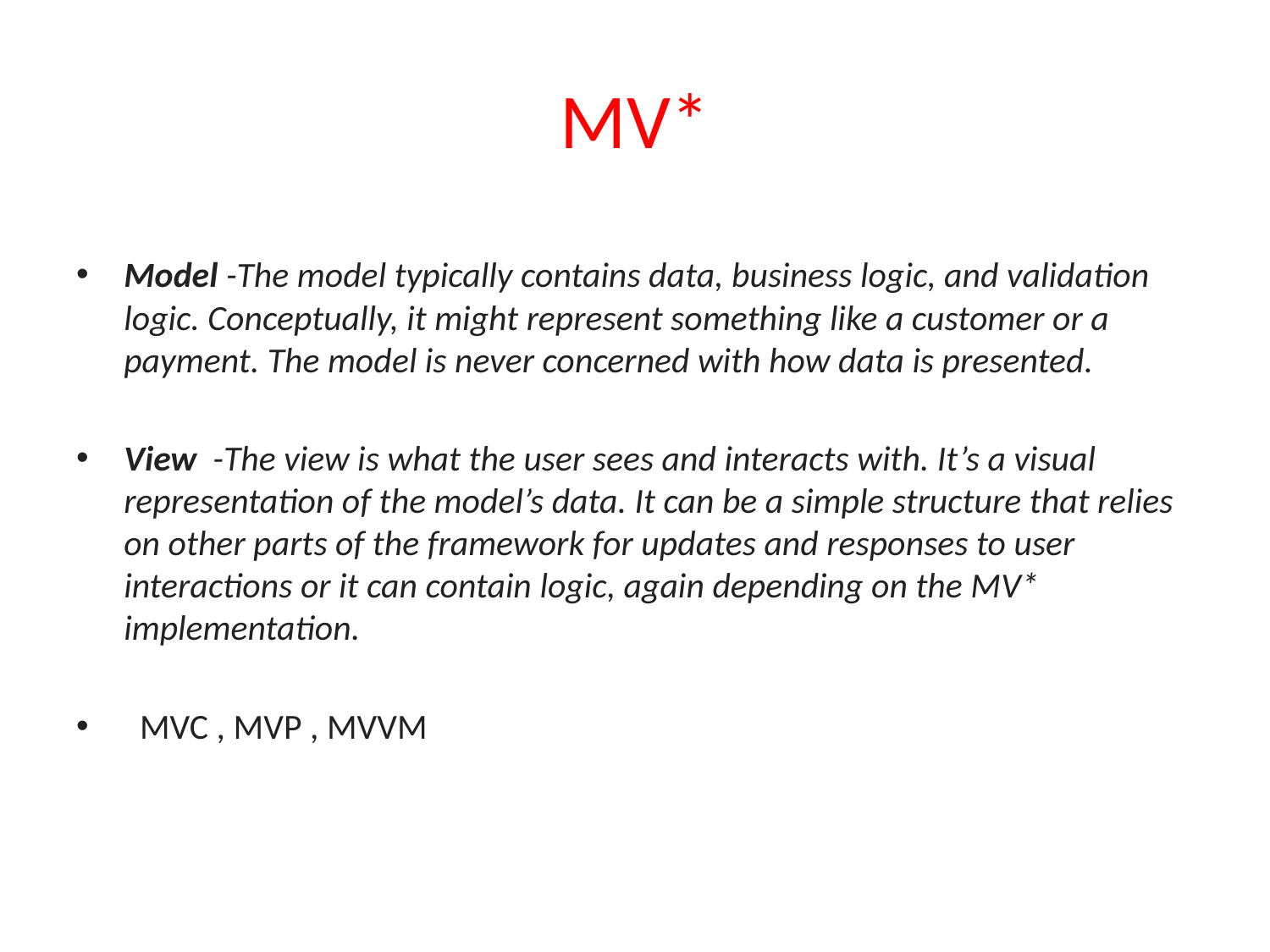

# MV*

Model -The model typically contains data, business logic, and validation logic. Conceptually, it might represent something like a customer or a payment. The model is never concerned with how data is presented.

View  -The view is what the user sees and interacts with. It’s a visual representation of the model’s data. It can be a simple structure that relies on other parts of the framework for updates and responses to user interactions or it can contain logic, again depending on the MV* implementation.

MVC , MVP , MVVM